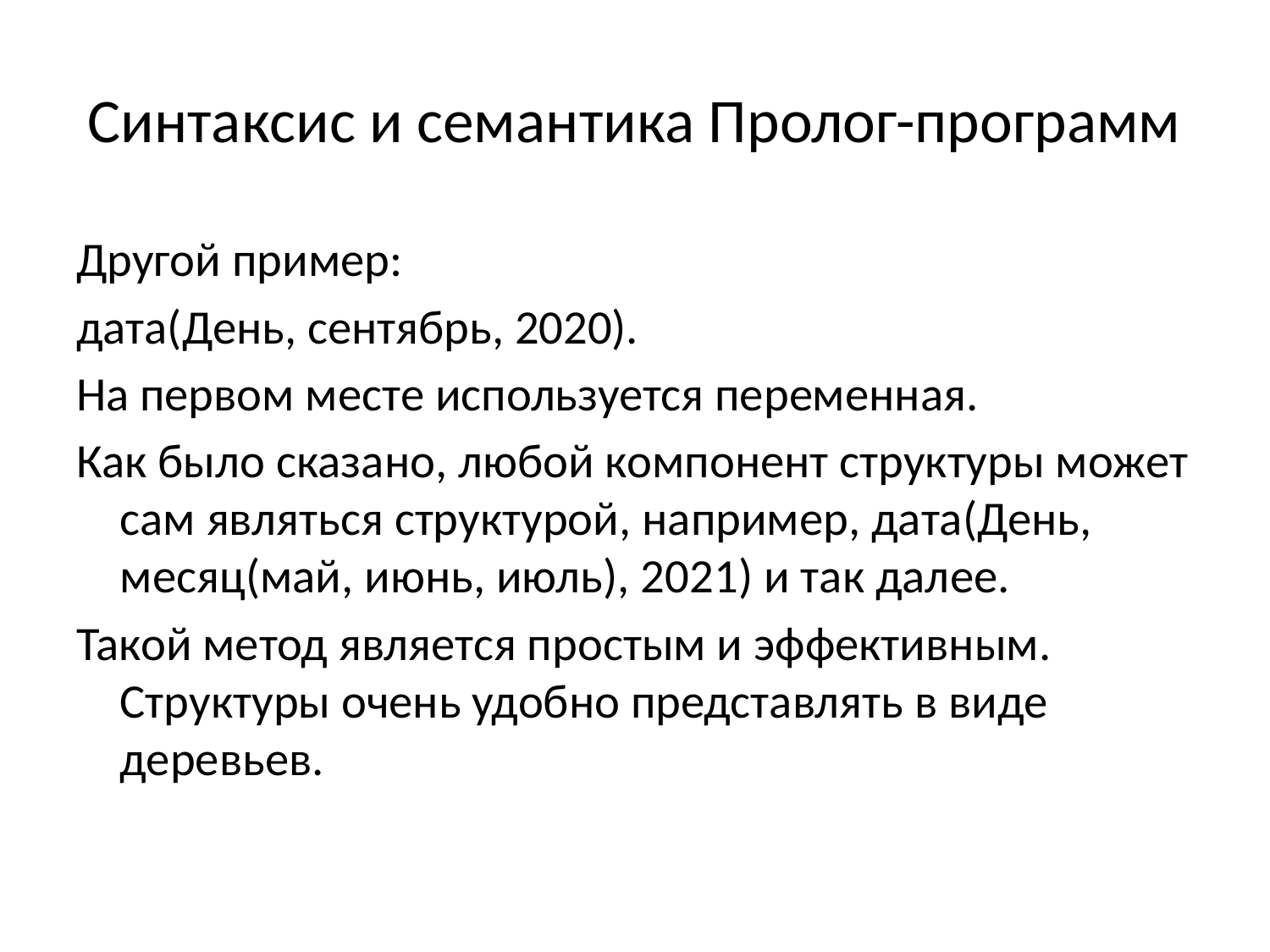

# Синтаксис и семантика Пролог-программ
Другой пример:
дата(День, сентябрь, 2020).
На первом месте используется переменная.
Как было сказано, любой компонент структуры может сам являться структурой, например, дата(День, месяц(май, июнь, июль), 2021) и так далее.
Такой метод является простым и эффективным. Структуры очень удобно представлять в виде деревьев.